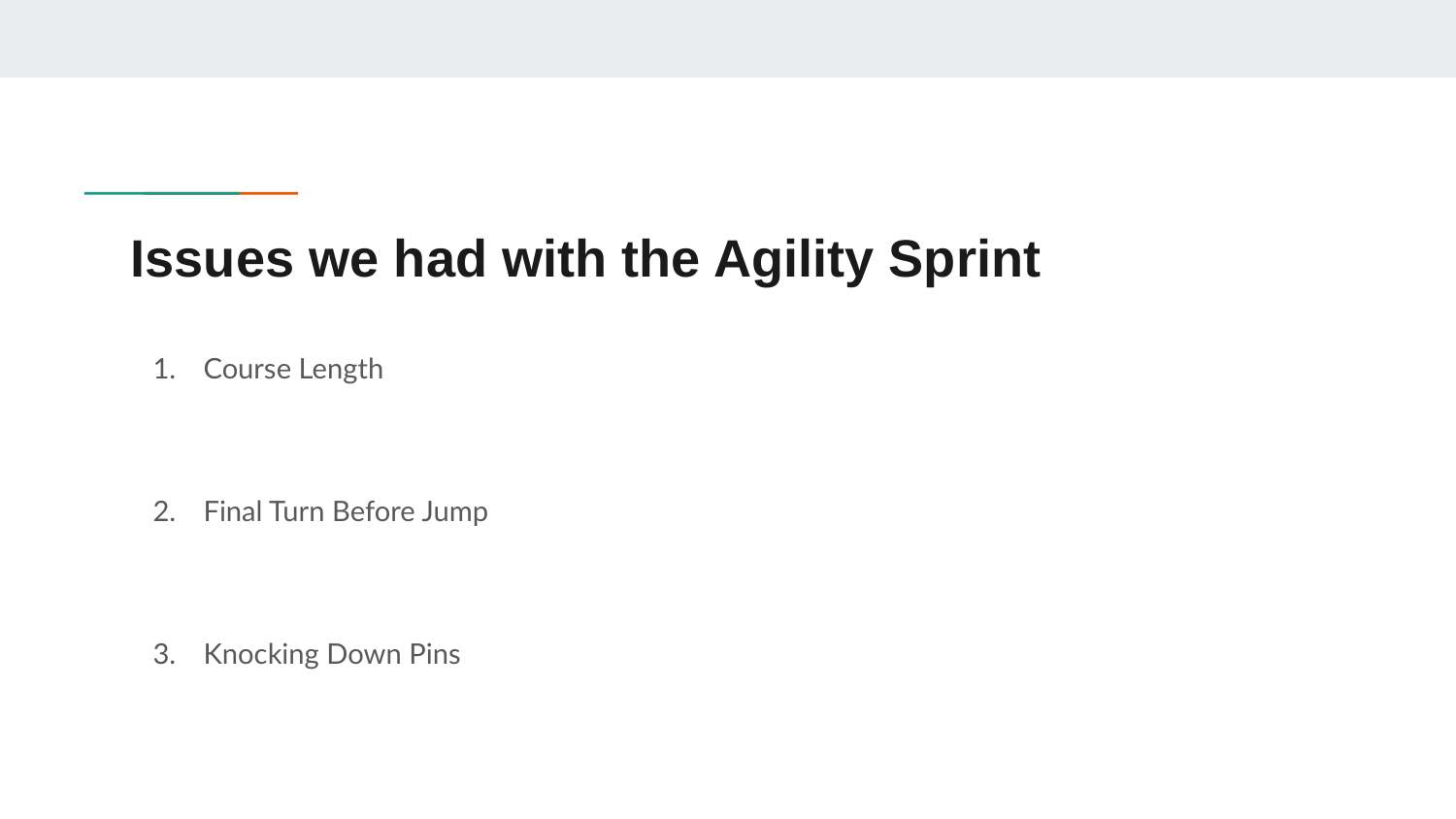

# Issues we had with the Agility Sprint
Course Length

Final Turn Before Jump

Knocking Down Pins